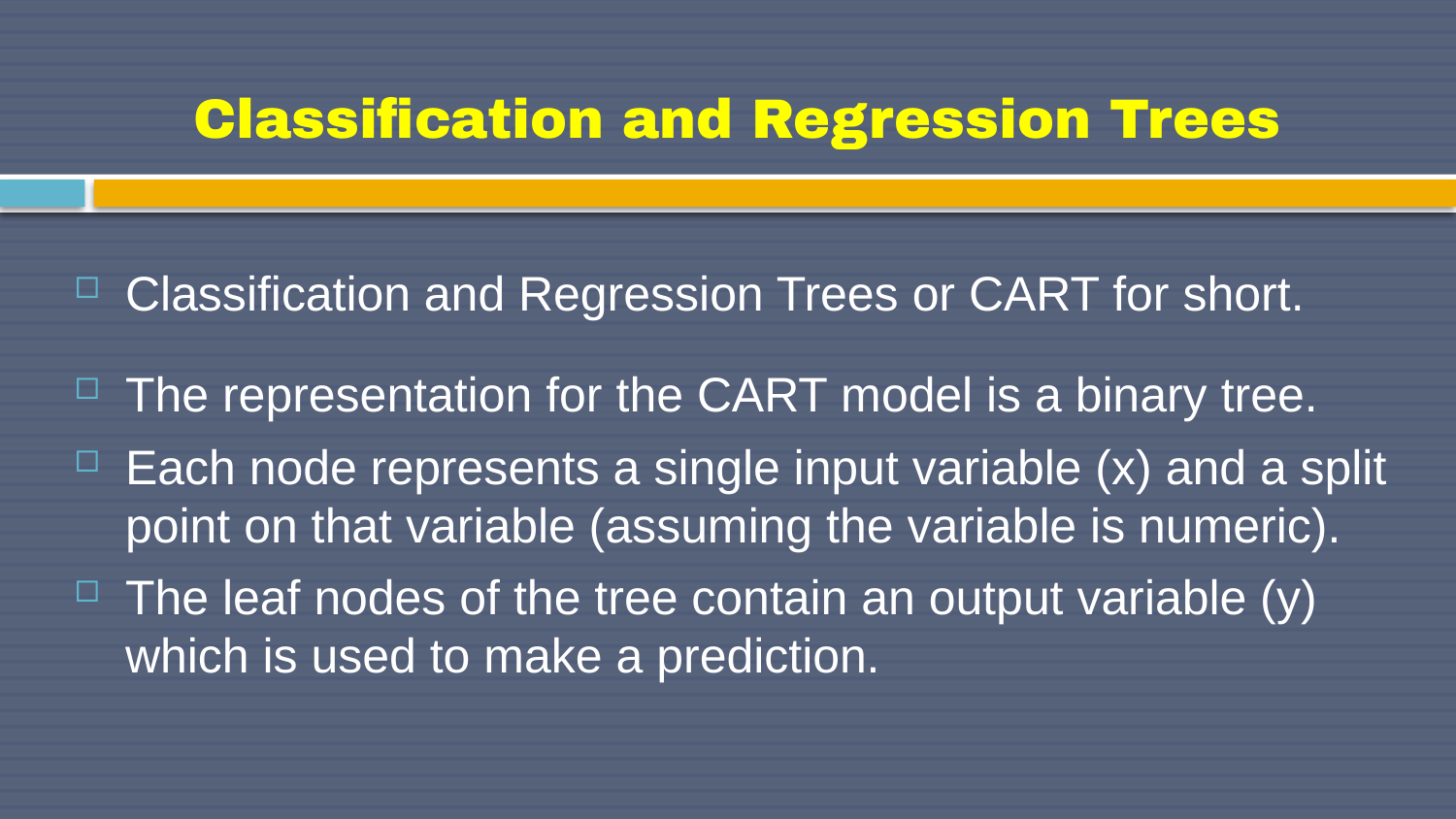

# Classification and Regression Trees
Classification and Regression Trees or CART for short.
The representation for the CART model is a binary tree.
Each node represents a single input variable (x) and a split point on that variable (assuming the variable is numeric).
The leaf nodes of the tree contain an output variable (y) which is used to make a prediction.